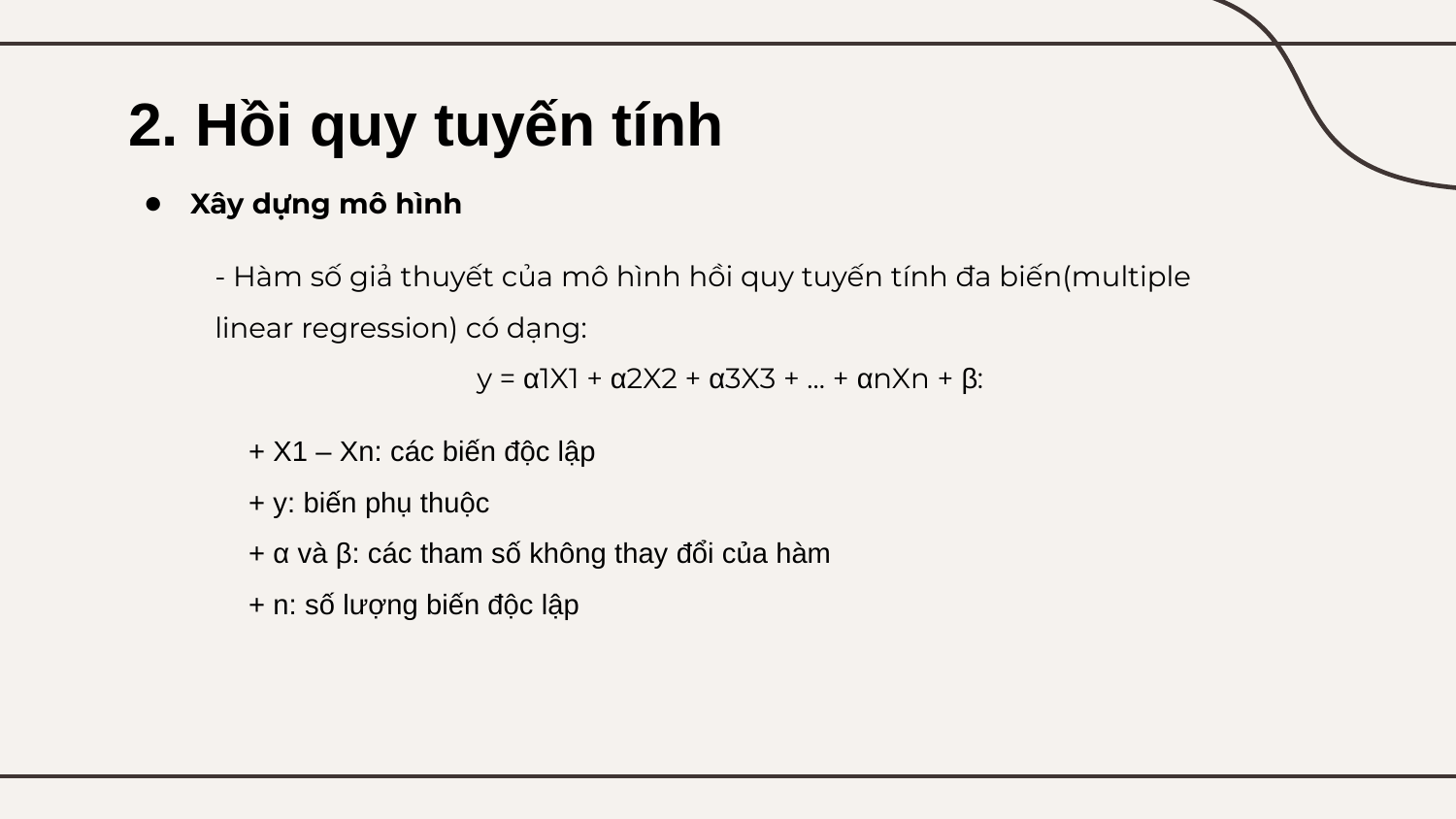

# 2. Hồi quy tuyến tính
Xây dựng mô hình

- Hàm số giả thuyết của mô hình hồi quy tuyến tính đa biến(multiple linear regression) có dạng:
y = α1X1 + α2X2 + α3X3 + ... + αnXn + β:
+ X1 – Xn: các biến độc lập
+ y: biến phụ thuộc
+ α và β: các tham số không thay đổi của hàm
+ n: số lượng biến độc lập